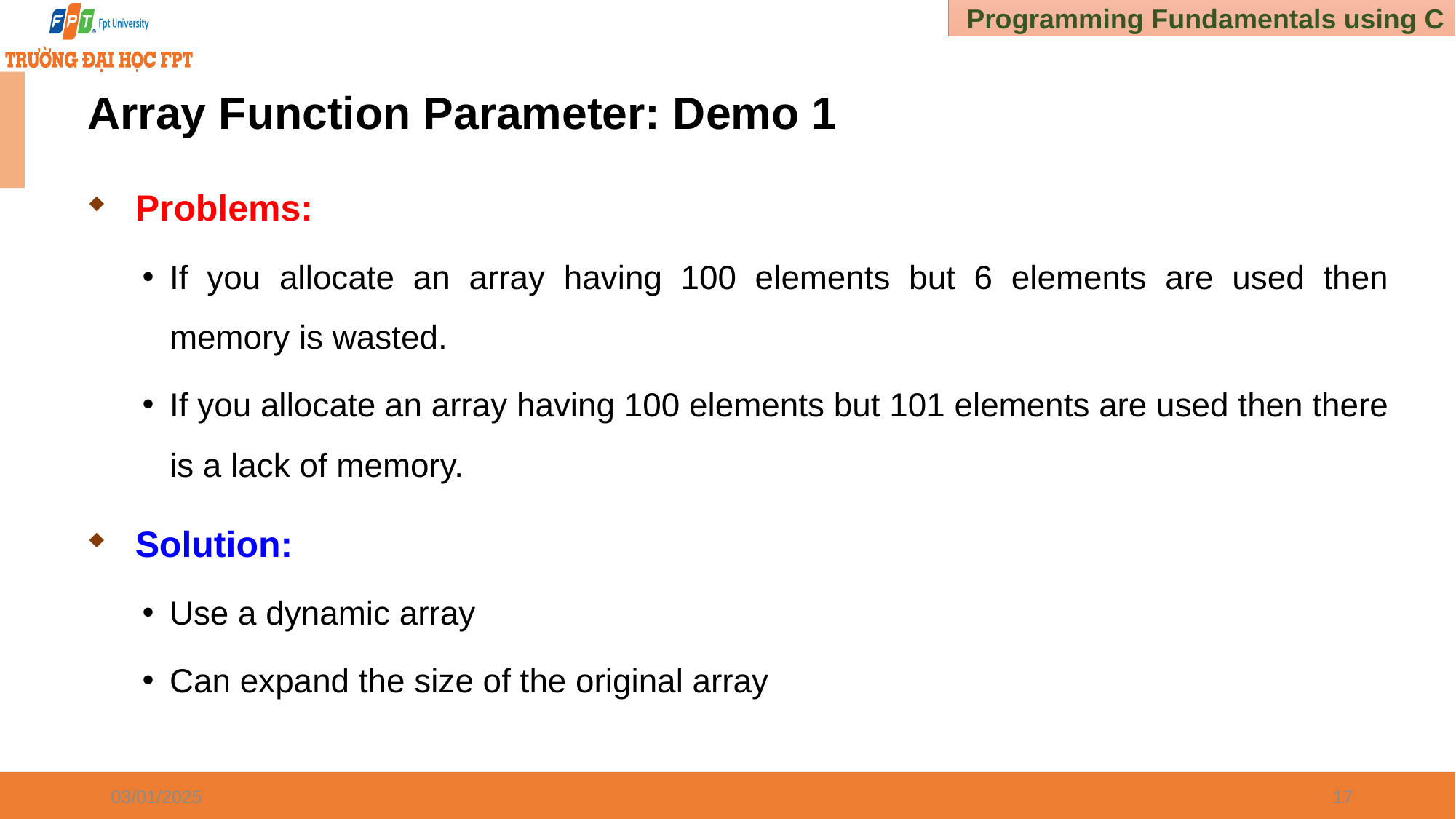

# Array Function Parameter: Demo 1
Problems:
If you allocate an array having 100 elements but 6 elements are used then memory is wasted.
If you allocate an array having 100 elements but 101 elements are used then there is a lack of memory.
Solution:
Use a dynamic array
Can expand the size of the original array
03/01/2025
17